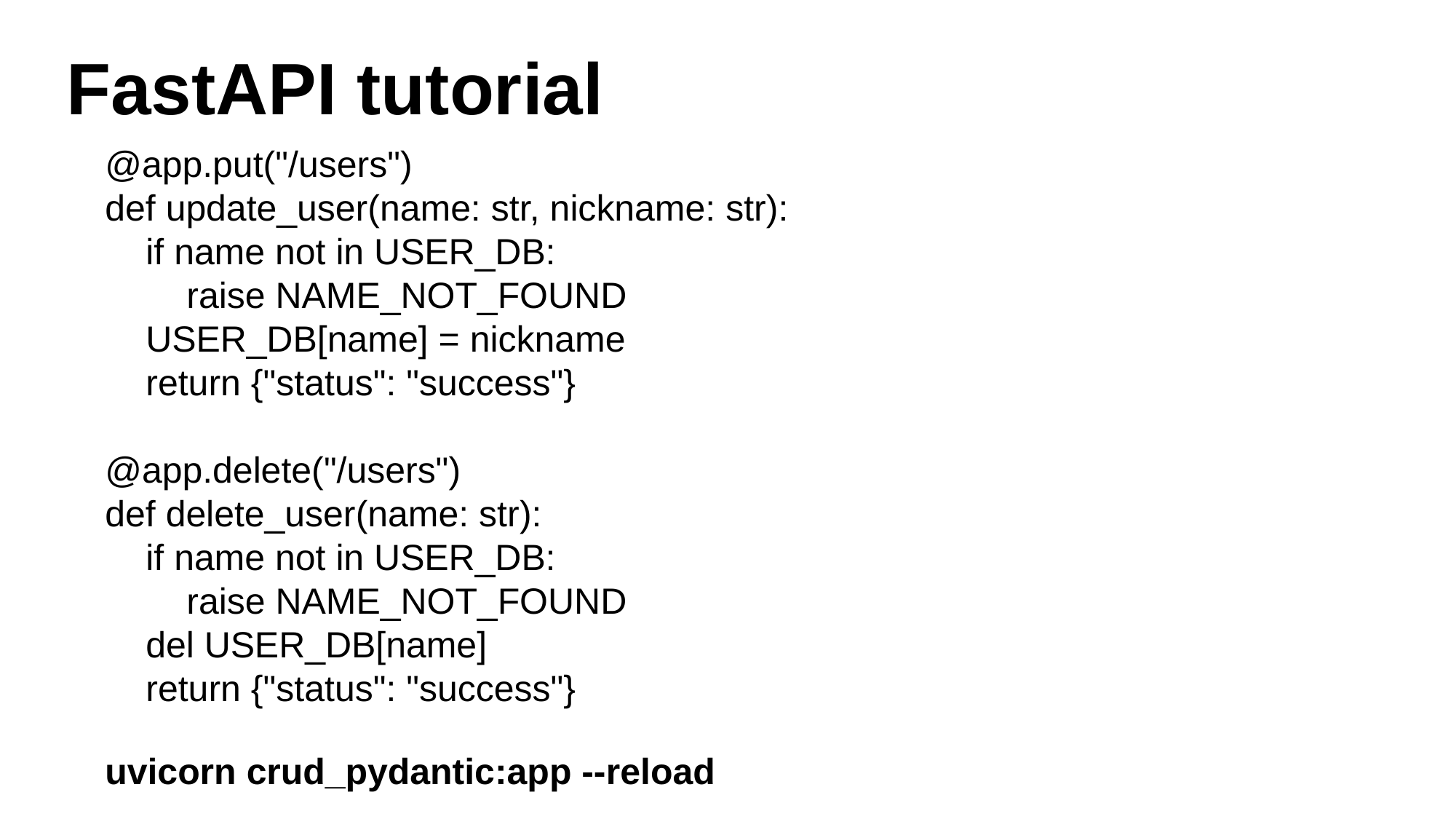

FastAPI tutorial

@app.put("/users")
def update_user(name: str, nickname: str):
    if name not in USER_DB:
        raise NAME_NOT_FOUND
    USER_DB[name] = nickname
    return {"status": "success"}

@app.delete("/users")
def delete_user(name: str):
    if name not in USER_DB:
        raise NAME_NOT_FOUND
    del USER_DB[name]
    return {"status": "success"}

uvicorn crud_pydantic:app --reload